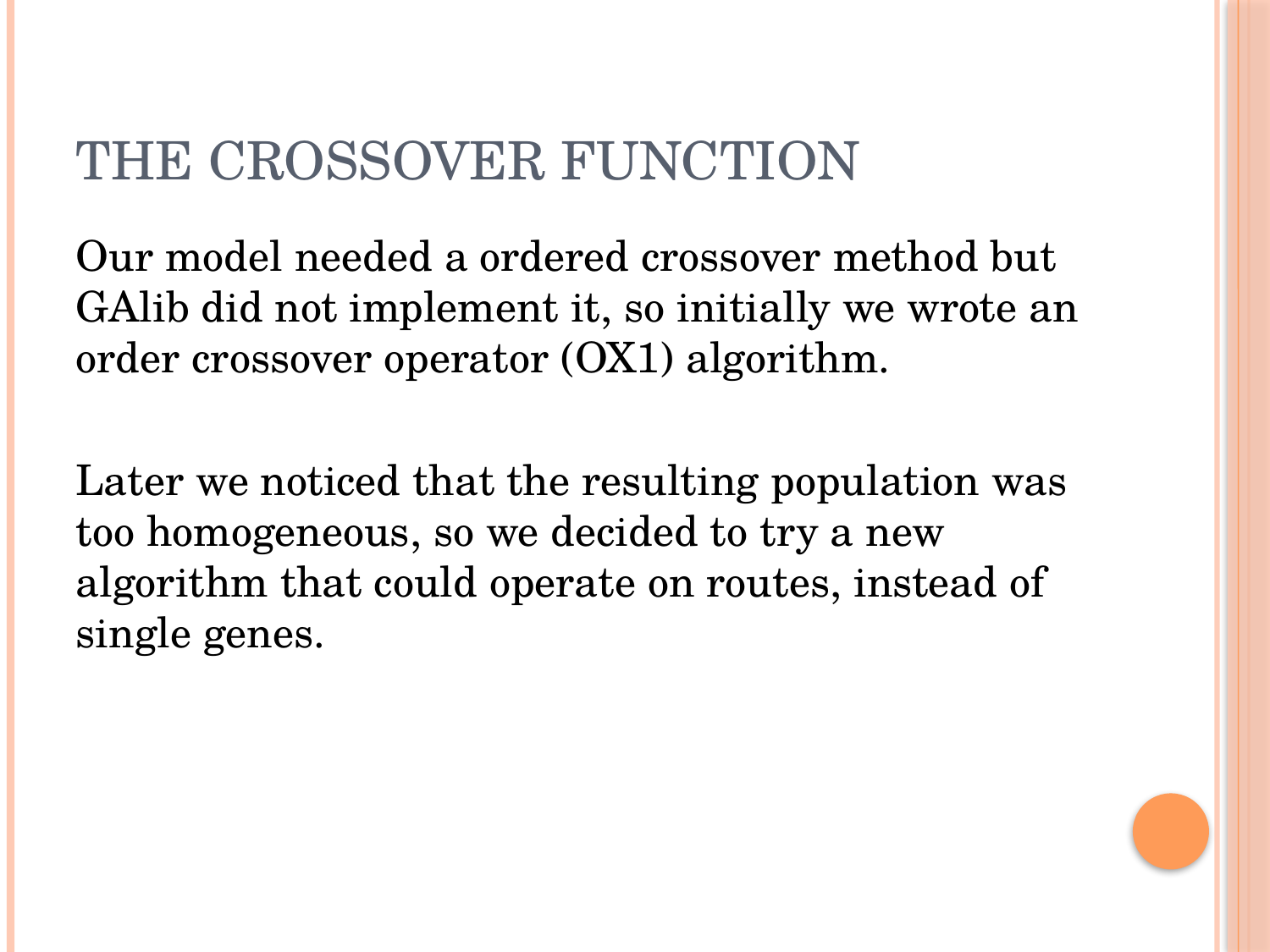

# The crossover function
Our model needed a ordered crossover method but GAlib did not implement it, so initially we wrote an order crossover operator (OX1) algorithm.

Later we noticed that the resulting population was too homogeneous, so we decided to try a new algorithm that could operate on routes, instead of single genes.